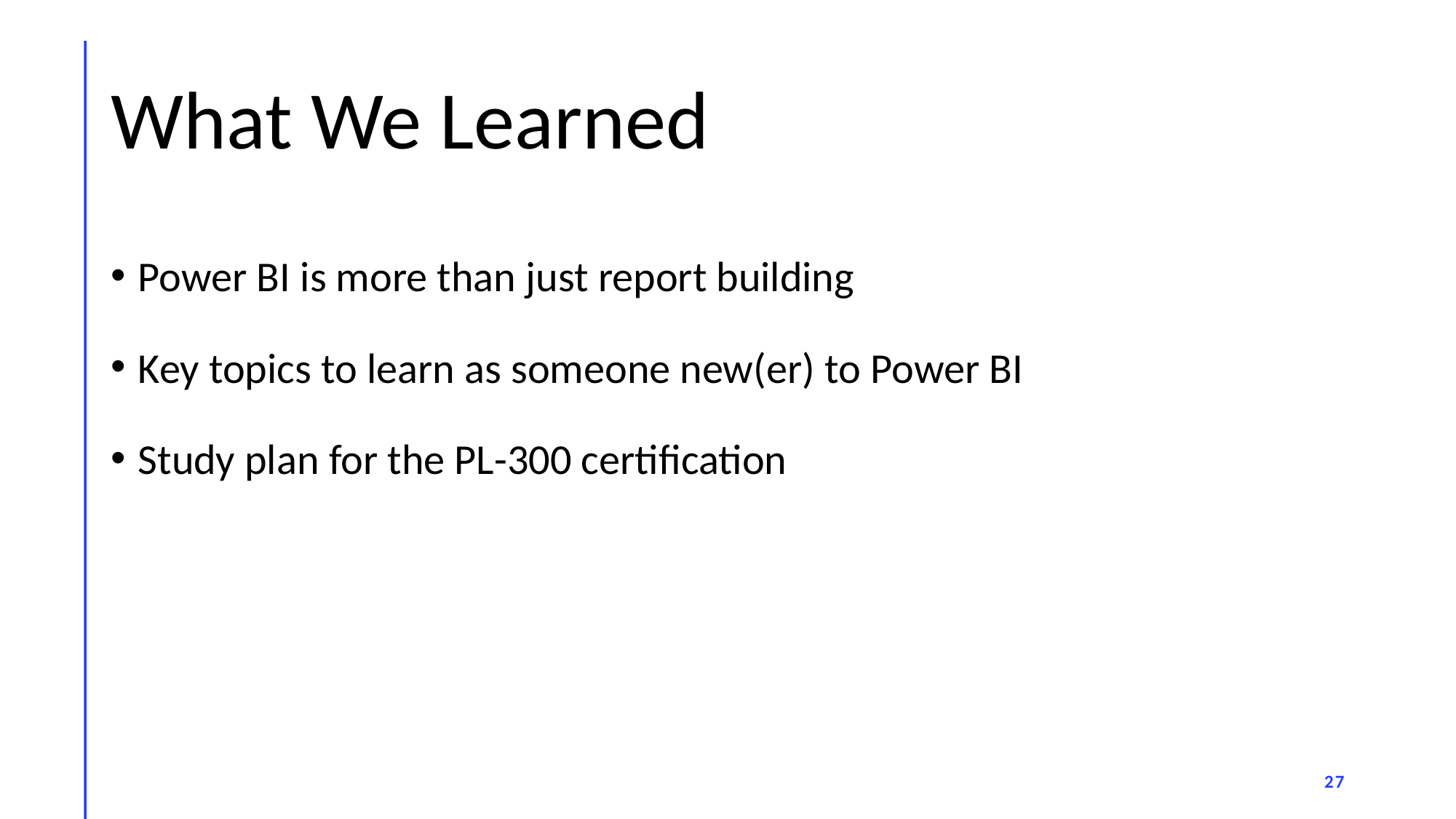

# What We Learned
Power BI is more than just report building
Key topics to learn as someone new(er) to Power BI
Study plan for the PL-300 certification

27